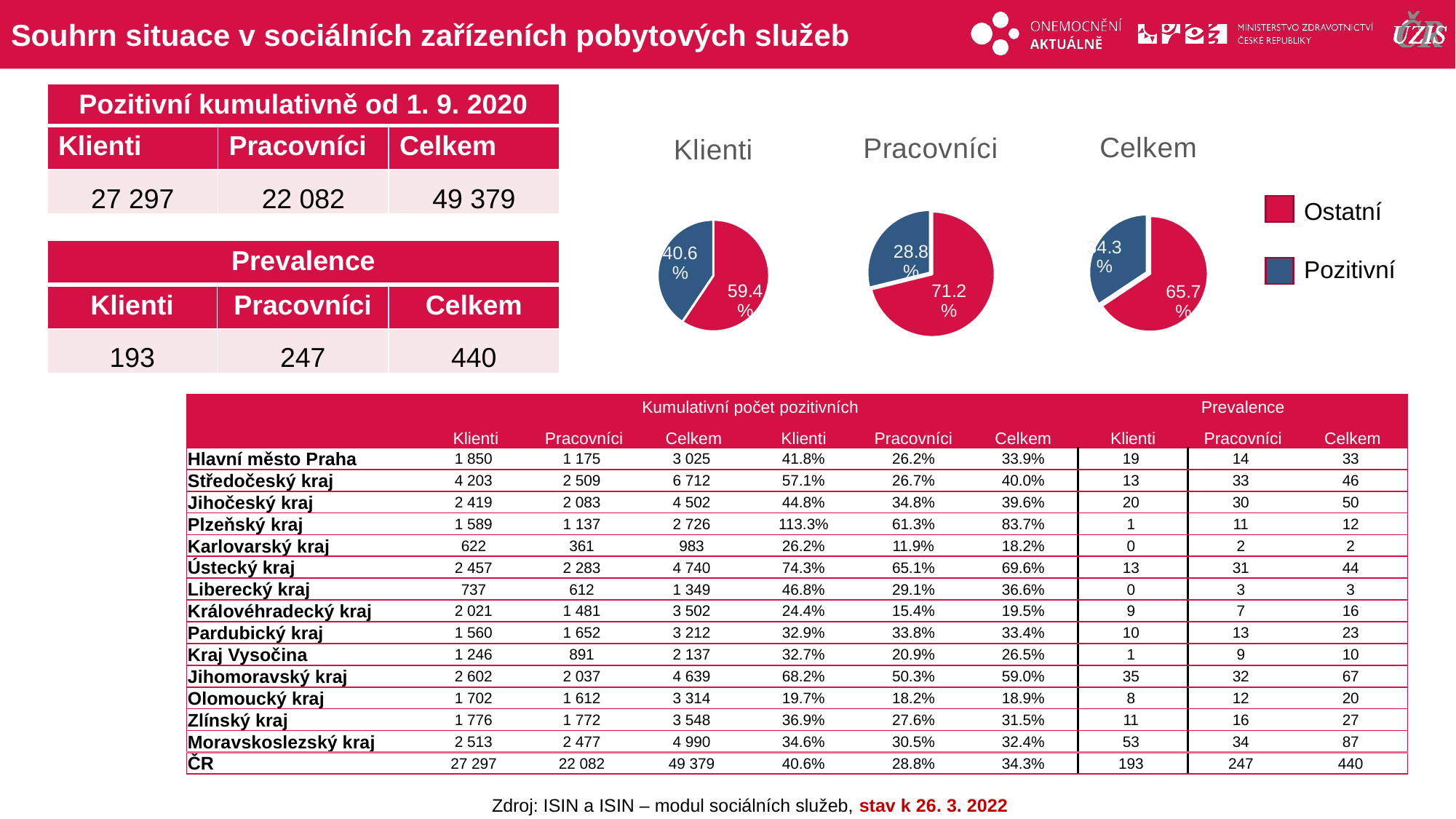

# Souhrn situace v sociálních zařízeních pobytových služeb
| Pozitivní kumulativně od 1. 9. 2020 |  |  |
| --- | --- | --- |
| Klienti | Pracovníci | Celkem |
| 27 297 | 22 082 | 49 379 |

### Chart: Celkem

| Category | Sloupec3 |
|---|---|
| Celkový počet | 0.6566563295275973 |
| Pozitivních | 0.3433436704724026 |

### Chart: Pracovníci

| Category | Sloupec2 |
|---|---|
| Celkový počet | 0.711625355864915 |
| Pozitivních | 0.288374644135085 |

### Chart: Klienti

| Category | Sloupec1 |
|---|---|
| Celkový počet | 0.5940604366188804 |
| Pozitivních | 0.40593956338111953 |
Ostatní

Pozitivní

| Prevalence |  |  |
| --- | --- | --- |
| Klienti | Pracovníci | Celkem |
| 193 | 247 | 440 |

|  | Kumulativní počet pozitivních |  |  |  |  |  | Prevalence |  |  |
| --- | --- | --- | --- | --- | --- | --- | --- | --- | --- |
|  | Klienti | Pracovníci | Celkem | Klienti | Pracovníci | Celkem | Klienti | Pracovníci | Celkem |
| Hlavní město Praha | 1 850 | 1 175 | 3 025 | 41.8% | 26.2% | 33.9% | 19 | 14 | 33 |
| Středočeský kraj | 4 203 | 2 509 | 6 712 | 57.1% | 26.7% | 40.0% | 13 | 33 | 46 |
| Jihočeský kraj | 2 419 | 2 083 | 4 502 | 44.8% | 34.8% | 39.6% | 20 | 30 | 50 |
| Plzeňský kraj | 1 589 | 1 137 | 2 726 | 113.3% | 61.3% | 83.7% | 1 | 11 | 12 |
| Karlovarský kraj | 622 | 361 | 983 | 26.2% | 11.9% | 18.2% | 0 | 2 | 2 |
| Ústecký kraj | 2 457 | 2 283 | 4 740 | 74.3% | 65.1% | 69.6% | 13 | 31 | 44 |
| Liberecký kraj | 737 | 612 | 1 349 | 46.8% | 29.1% | 36.6% | 0 | 3 | 3 |
| Královéhradecký kraj | 2 021 | 1 481 | 3 502 | 24.4% | 15.4% | 19.5% | 9 | 7 | 16 |
| Pardubický kraj | 1 560 | 1 652 | 3 212 | 32.9% | 33.8% | 33.4% | 10 | 13 | 23 |
| Kraj Vysočina | 1 246 | 891 | 2 137 | 32.7% | 20.9% | 26.5% | 1 | 9 | 10 |
| Jihomoravský kraj | 2 602 | 2 037 | 4 639 | 68.2% | 50.3% | 59.0% | 35 | 32 | 67 |
| Olomoucký kraj | 1 702 | 1 612 | 3 314 | 19.7% | 18.2% | 18.9% | 8 | 12 | 20 |
| Zlínský kraj | 1 776 | 1 772 | 3 548 | 36.9% | 27.6% | 31.5% | 11 | 16 | 27 |
| Moravskoslezský kraj | 2 513 | 2 477 | 4 990 | 34.6% | 30.5% | 32.4% | 53 | 34 | 87 |
| ČR | 27 297 | 22 082 | 49 379 | 40.6% | 28.8% | 34.3% | 193 | 247 | 440 |
Zdroj: ISIN a ISIN – modul sociálních služeb, stav k 26. 3. 2022